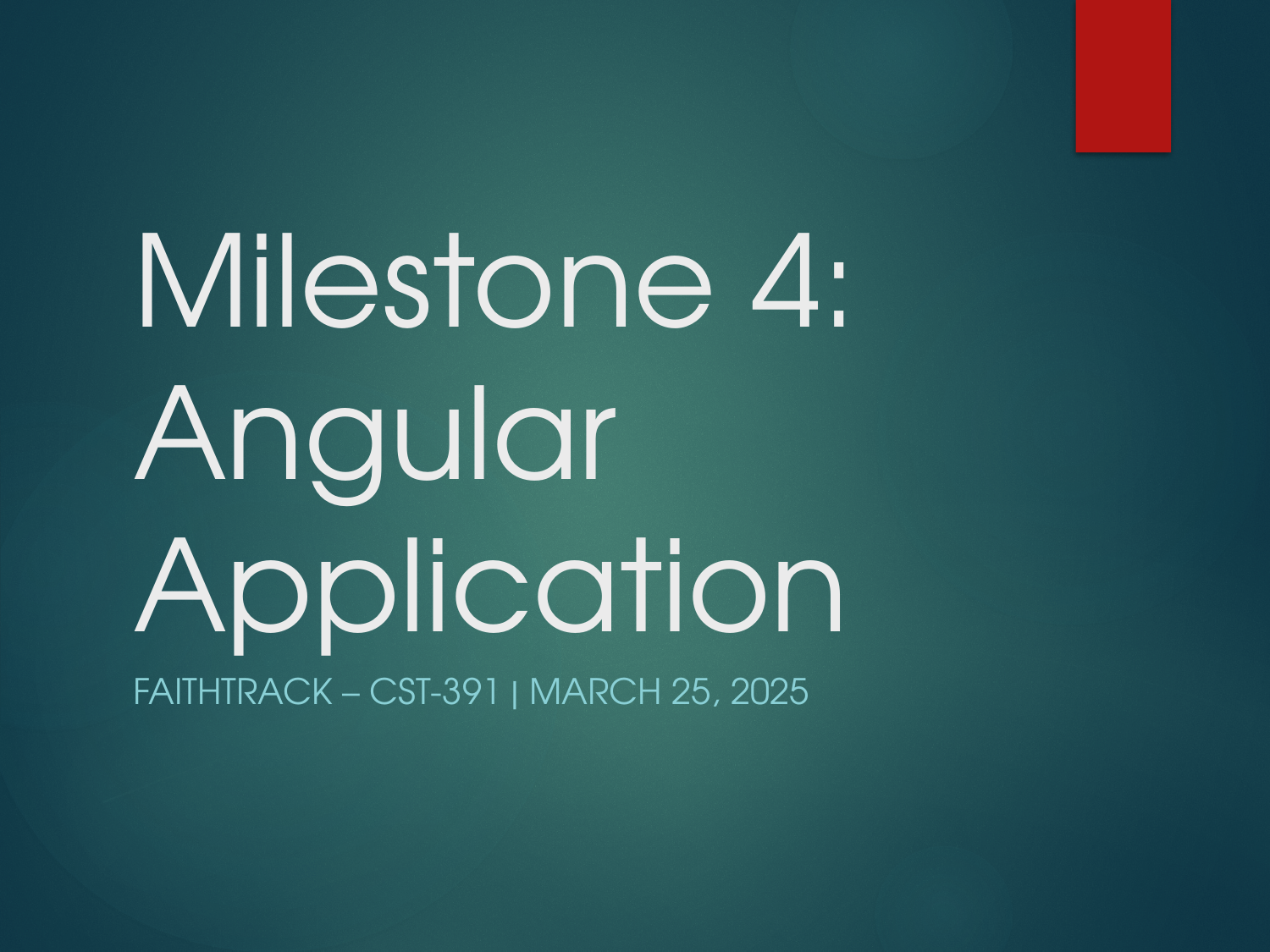

# Milestone 4: Angular Application
FaithTrack – CST-391 | March 25, 2025